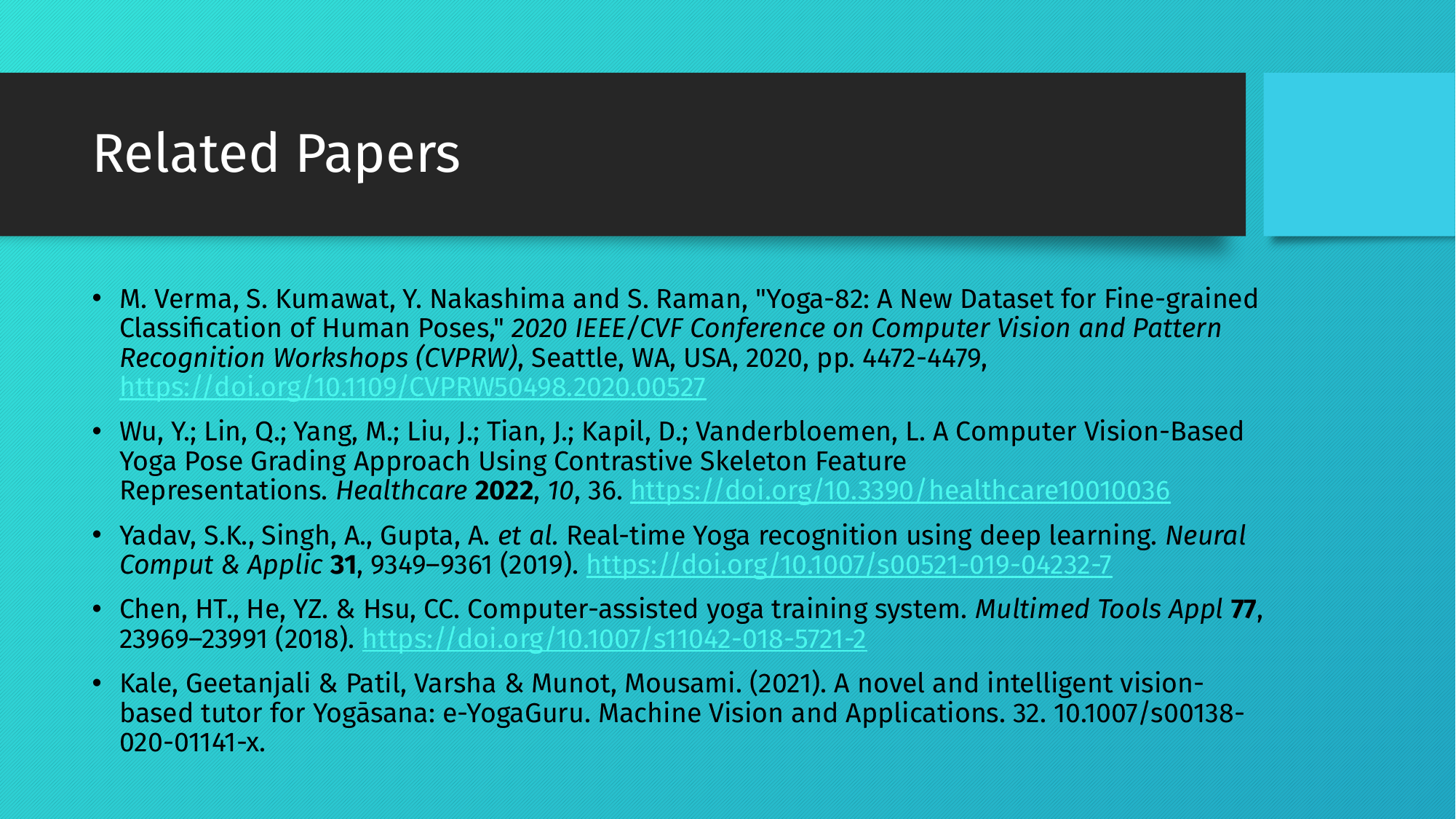

# Related Papers
M. Verma, S. Kumawat, Y. Nakashima and S. Raman, "Yoga-82: A New Dataset for Fine-grained Classification of Human Poses," 2020 IEEE/CVF Conference on Computer Vision and Pattern Recognition Workshops (CVPRW), Seattle, WA, USA, 2020, pp. 4472-4479, https://doi.org/10.1109/CVPRW50498.2020.00527
Wu, Y.; Lin, Q.; Yang, M.; Liu, J.; Tian, J.; Kapil, D.; Vanderbloemen, L. A Computer Vision-Based Yoga Pose Grading Approach Using Contrastive Skeleton Feature Representations. Healthcare 2022, 10, 36. https://doi.org/10.3390/healthcare10010036
Yadav, S.K., Singh, A., Gupta, A. et al. Real-time Yoga recognition using deep learning. Neural Comput & Applic 31, 9349–9361 (2019). https://doi.org/10.1007/s00521-019-04232-7
Chen, HT., He, YZ. & Hsu, CC. Computer-assisted yoga training system. Multimed Tools Appl 77, 23969–23991 (2018). https://doi.org/10.1007/s11042-018-5721-2
Kale, Geetanjali & Patil, Varsha & Munot, Mousami. (2021). A novel and intelligent vision-based tutor for Yogāsana: e-YogaGuru. Machine Vision and Applications. 32. 10.1007/s00138-020-01141-x.